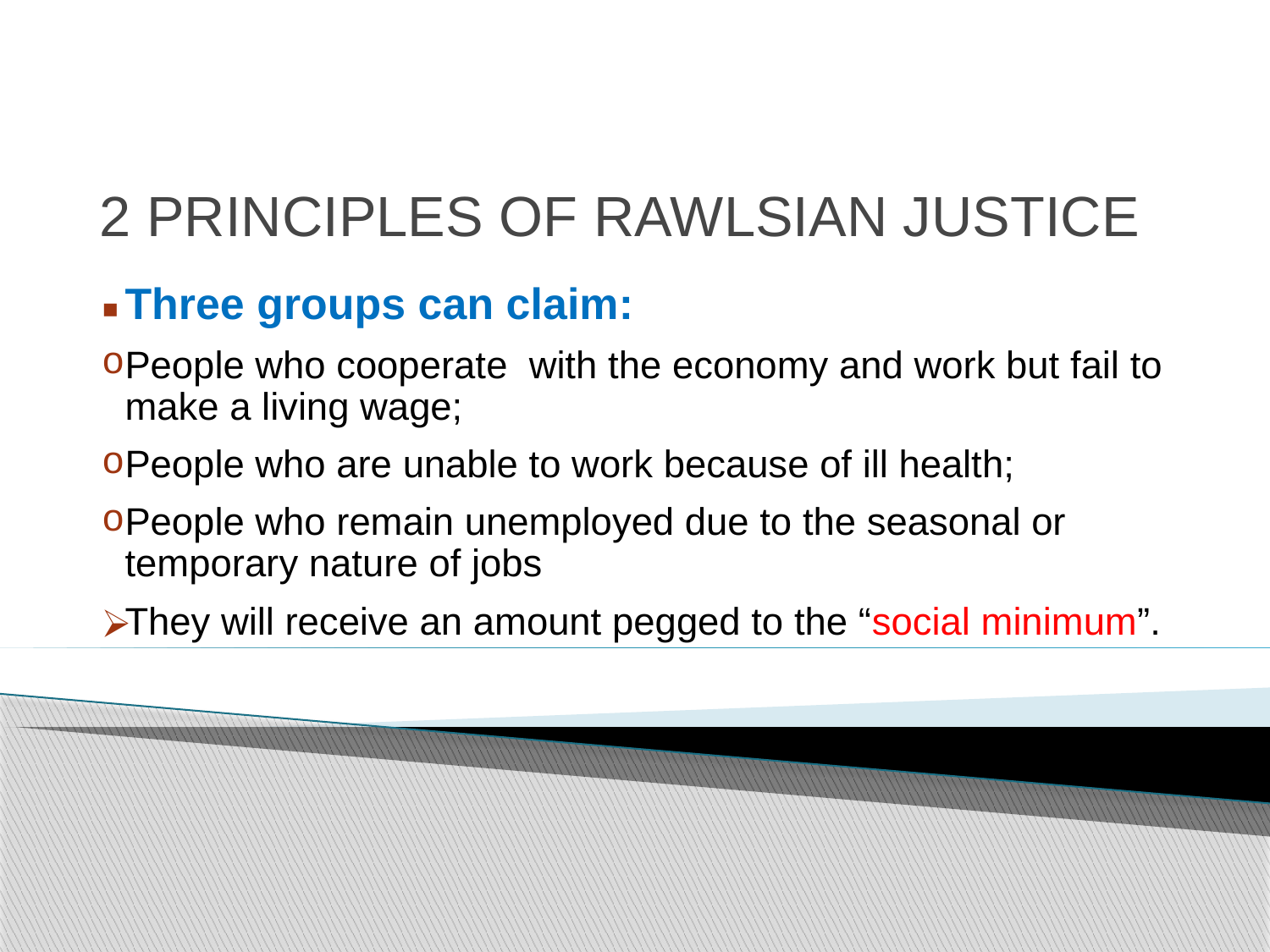

# 2 PRINCIPLES OF RAWLSIAN JUSTICE
Three groups can claim:
People who cooperate  with the economy and work but fail to make a living wage;
People who are unable to work because of ill health;
People who remain unemployed due to the seasonal or temporary nature of jobs
They will receive an amount pegged to the “social minimum”.